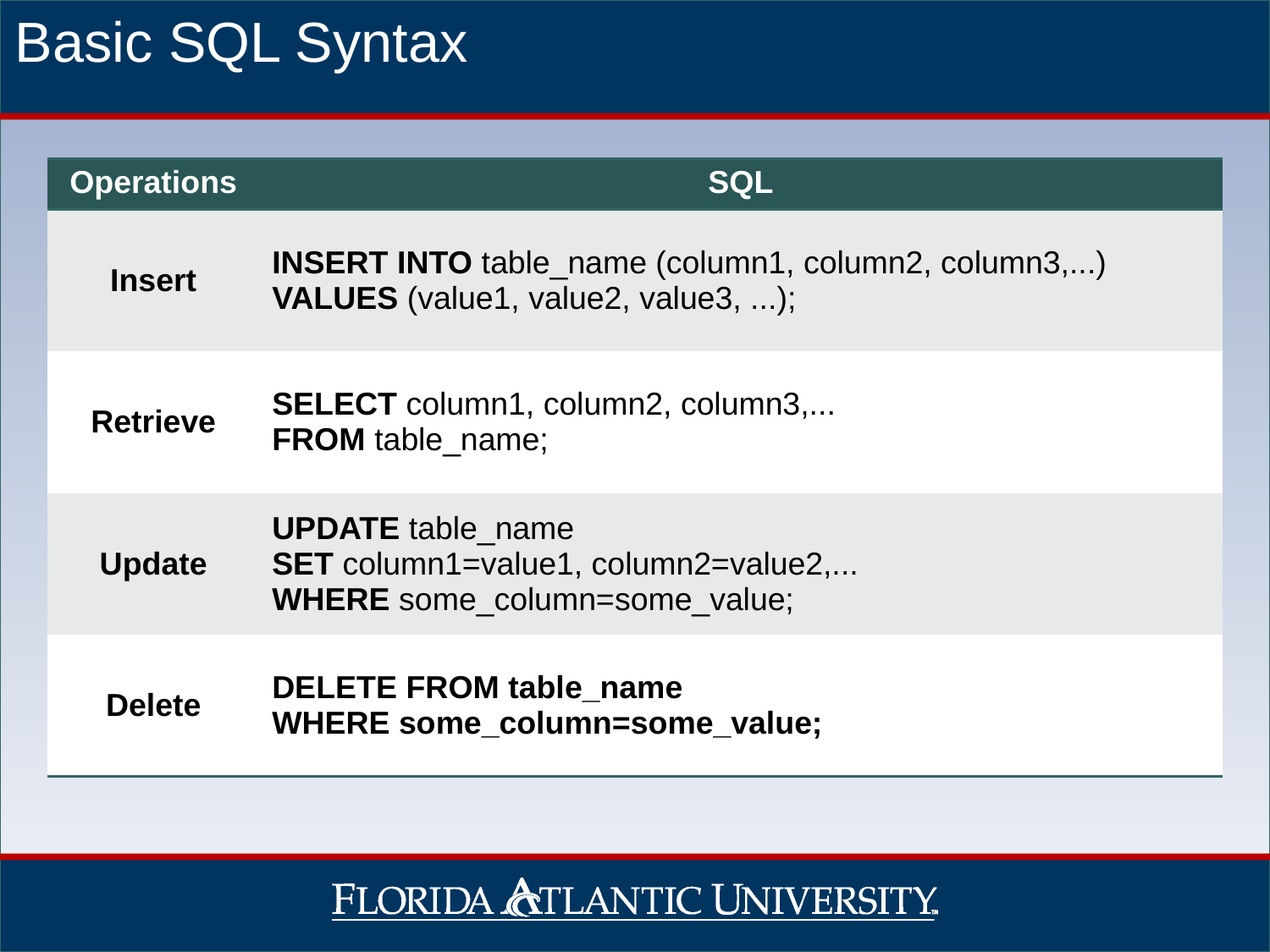

Basic SQL Syntax
| Operations | SQL |
| --- | --- |
| Insert | INSERT INTO table\_name (column1, column2, column3,...) VALUES (value1, value2, value3, ...); |
| Retrieve | SELECT column1, column2, column3,... FROM table\_name; |
| Update | UPDATE table\_name SET column1=value1, column2=value2,... WHERE some\_column=some\_value; |
| Delete | DELETE FROM table\_name WHERE some\_column=some\_value; |